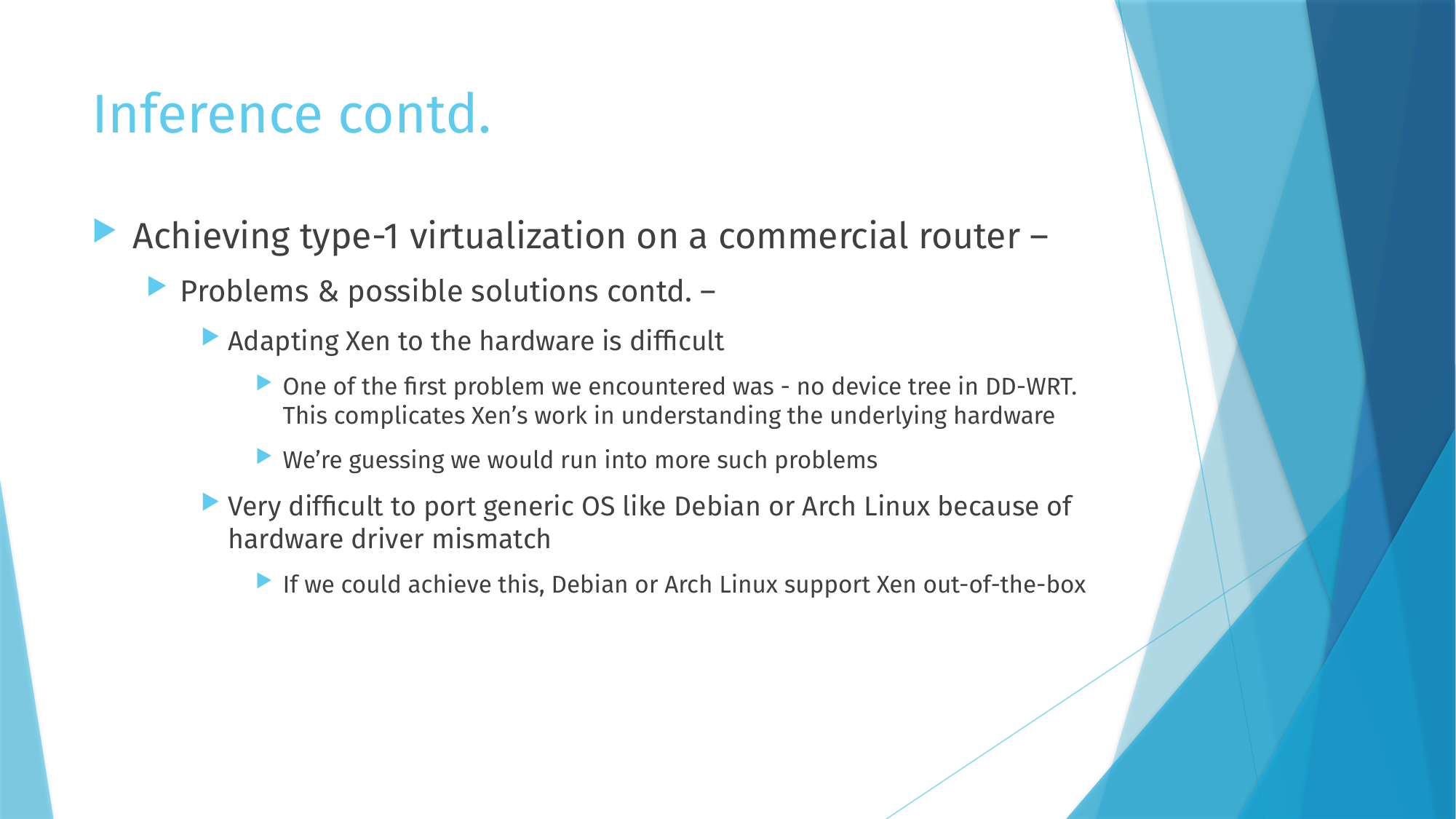

# Inference contd.
Achieving type-1 virtualization on a commercial router –
Problems & possible solutions contd. –
Adapting Xen to the hardware is difficult
One of the first problem we encountered was - no device tree in DD-WRT. This complicates Xen’s work in understanding the underlying hardware
We’re guessing we would run into more such problems
Very difficult to port generic OS like Debian or Arch Linux because of hardware driver mismatch
If we could achieve this, Debian or Arch Linux support Xen out-of-the-box